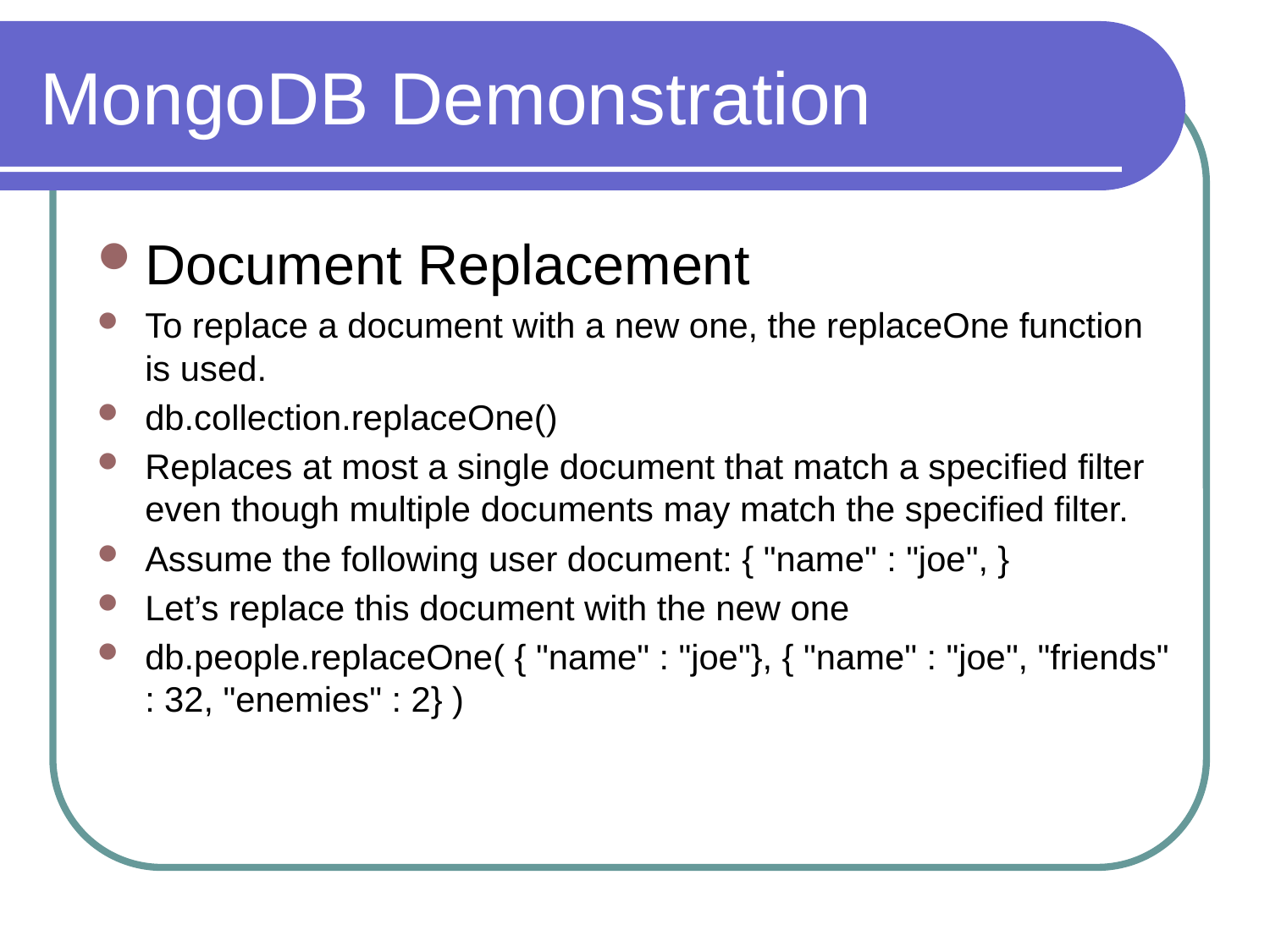

# MongoDB Demonstration
Document Replacement
To replace a document with a new one, the replaceOne function is used.
db.collection.replaceOne()
Replaces at most a single document that match a specified filter even though multiple documents may match the specified filter.
Assume the following user document: { "name" : "joe", }
Let’s replace this document with the new one
db.people.replaceOne( { "name" : "joe"}, { "name" : "joe", "friends" : 32, "enemies" : 2} )